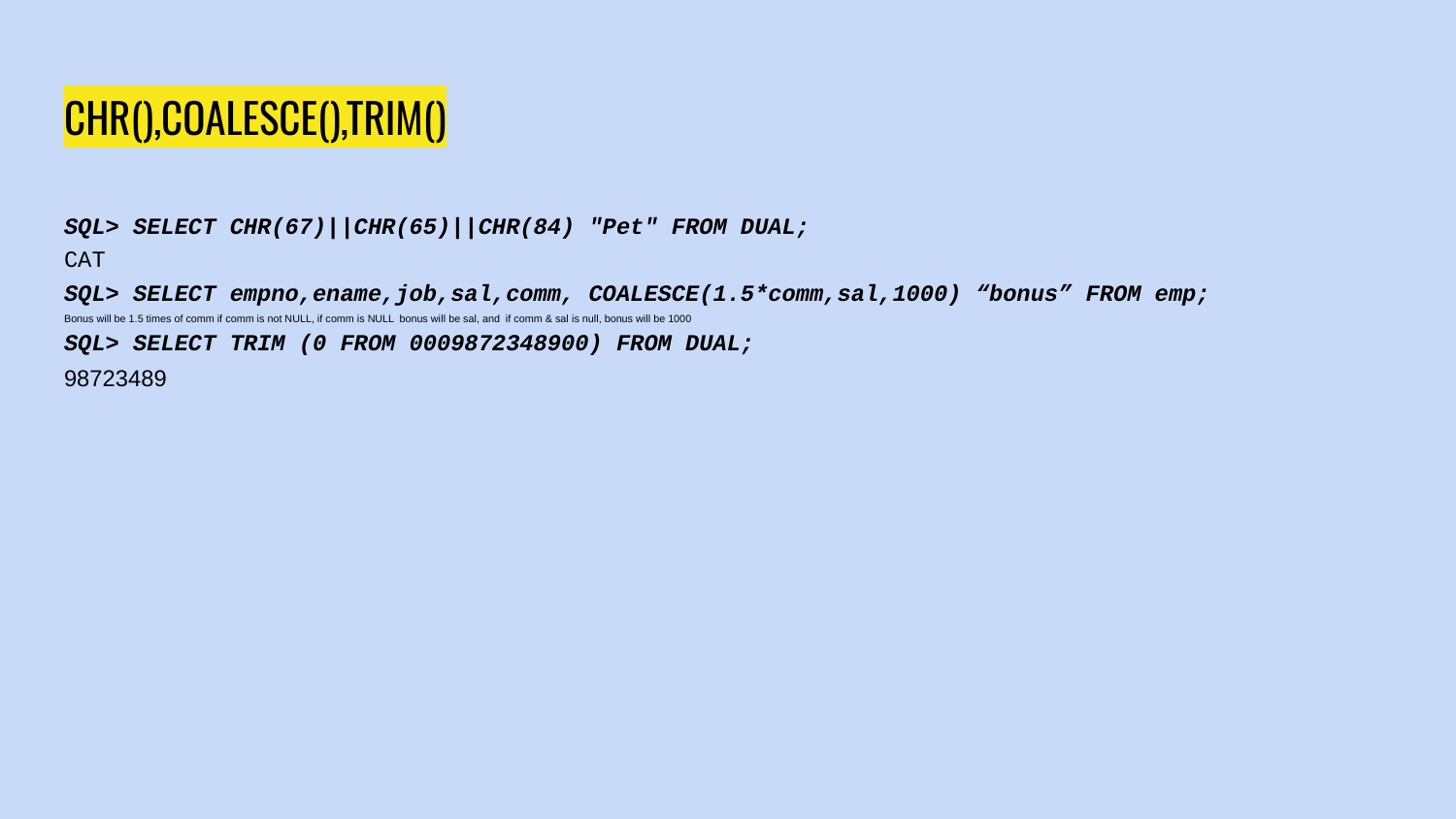

# CHR(),COALESCE(),TRIM()
SQL> SELECT CHR(67)||CHR(65)||CHR(84) "Pet" FROM DUAL;
CAT
SQL> SELECT empno,ename,job,sal,comm, COALESCE(1.5*comm,sal,1000) “bonus” FROM emp;
Bonus will be 1.5 times of comm if comm is not NULL, if comm is NULL  bonus will be sal, and  if comm & sal is null, bonus will be 1000
SQL> SELECT TRIM (0 FROM 0009872348900) FROM DUAL;
98723489